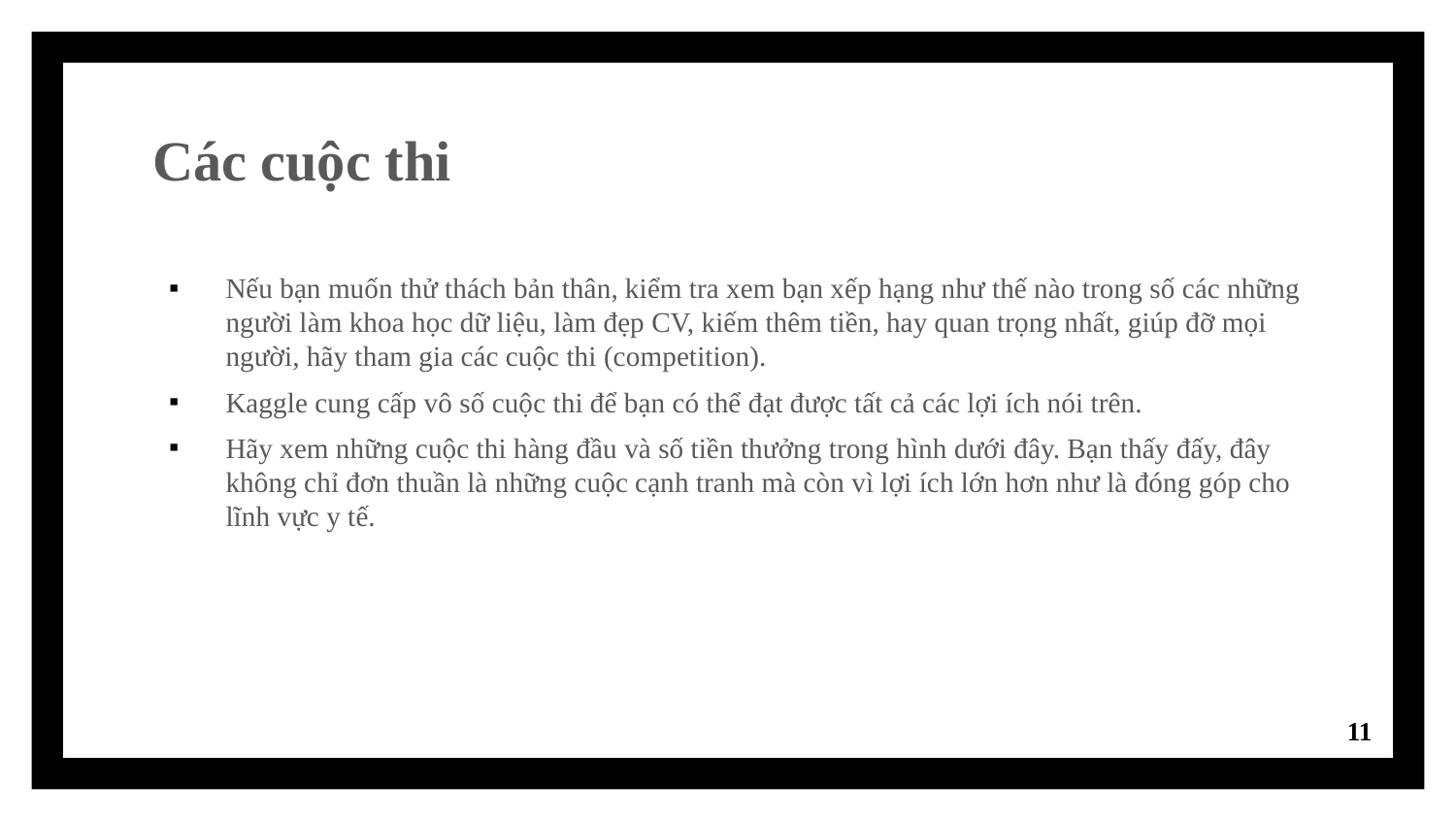

# Các cuộc thi
Nếu bạn muốn thử thách bản thân, kiểm tra xem bạn xếp hạng như thế nào trong số các những người làm khoa học dữ liệu, làm đẹp CV, kiếm thêm tiền, hay quan trọng nhất, giúp đỡ mọi người, hãy tham gia các cuộc thi (competition).
Kaggle cung cấp vô số cuộc thi để bạn có thể đạt được tất cả các lợi ích nói trên.
Hãy xem những cuộc thi hàng đầu và số tiền thưởng trong hình dưới đây. Bạn thấy đấy, đây không chỉ đơn thuần là những cuộc cạnh tranh mà còn vì lợi ích lớn hơn như là đóng góp cho lĩnh vực y tế.
11